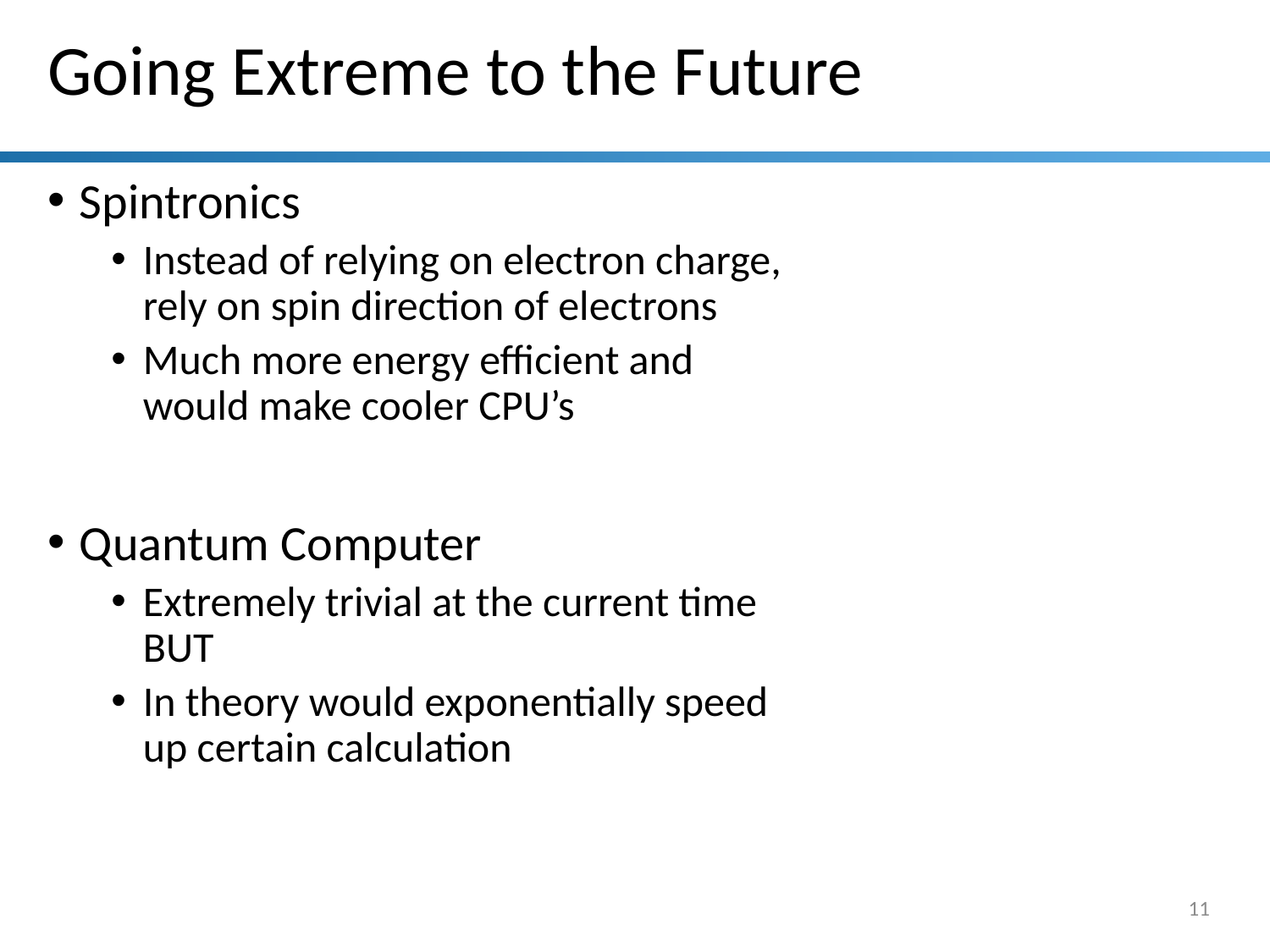

# Going Extreme to the Future
Spintronics
Instead of relying on electron charge, rely on spin direction of electrons
Much more energy efficient and would make cooler CPU’s

Quantum Computer
Extremely trivial at the current time BUT
In theory would exponentially speed up certain calculation

11